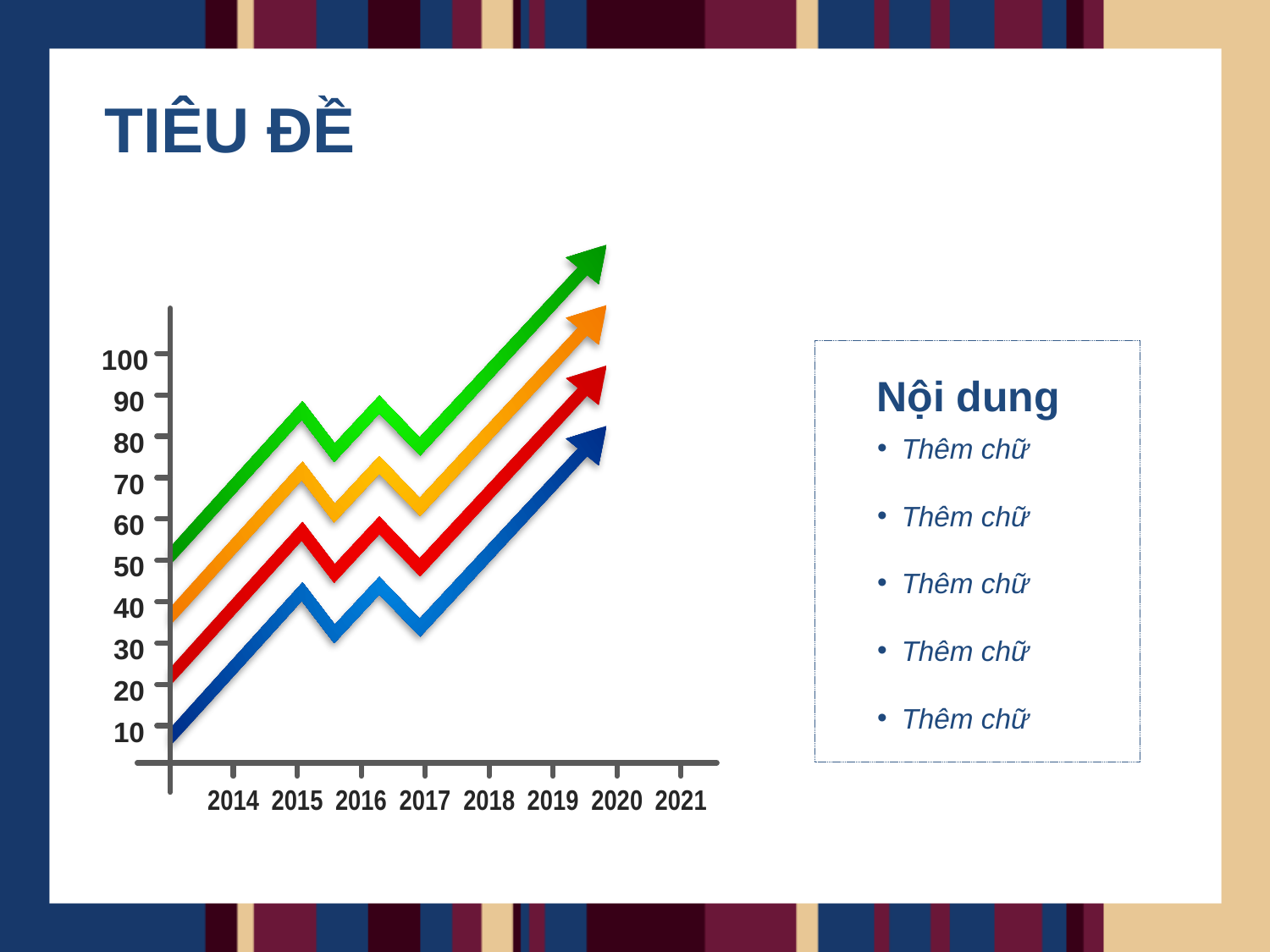

tiêu đề

100

90
80

70
60
50
40
30
20
10
2014
2015
2016
2017
2018
2019
2020
2021

Nội dung
Thêm chữ

Thêm chữ

Thêm chữ

Thêm chữ

Thêm chữ